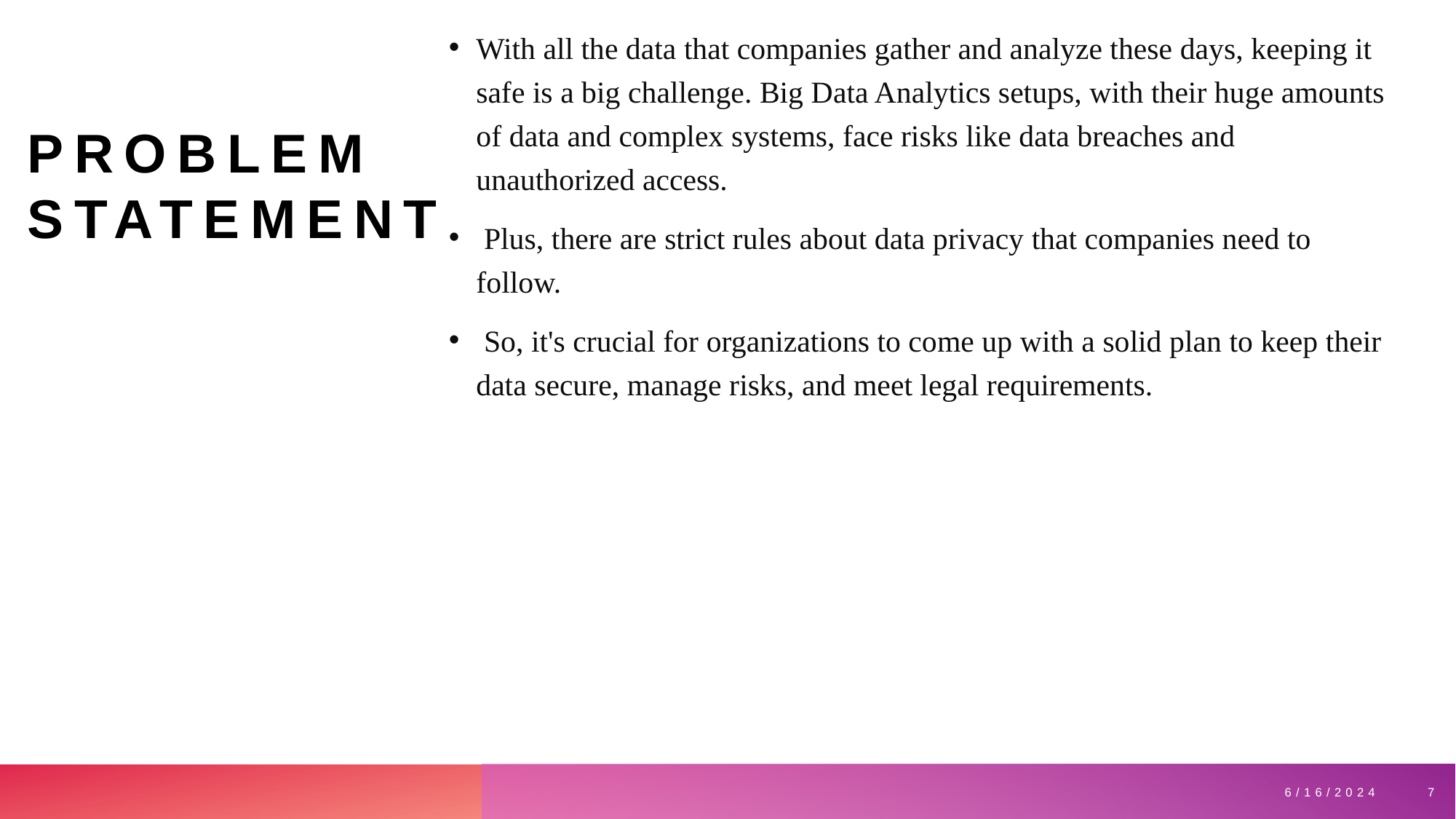

# Problem statement
With all the data that companies gather and analyze these days, keeping it safe is a big challenge. Big Data Analytics setups, with their huge amounts of data and complex systems, face risks like data breaches and unauthorized access.
 Plus, there are strict rules about data privacy that companies need to follow.
 So, it's crucial for organizations to come up with a solid plan to keep their data secure, manage risks, and meet legal requirements.

7
6/16/2024